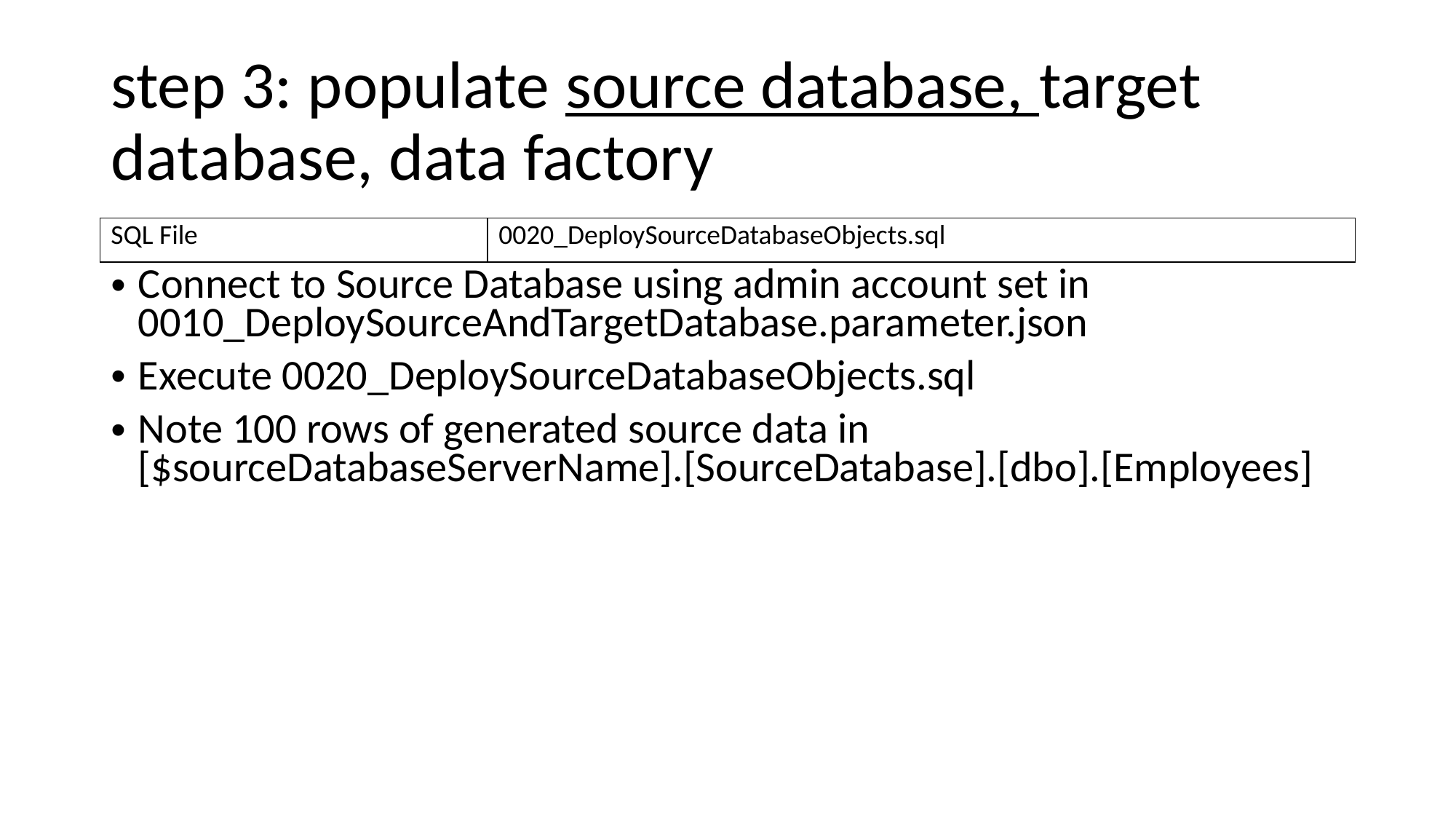

# step 3: populate source database, target database, data factory
| SQL File | 0020\_DeploySourceDatabaseObjects.sql |
| --- | --- |
Connect to Source Database using admin account set in 0010_DeploySourceAndTargetDatabase.parameter.json
Execute 0020_DeploySourceDatabaseObjects.sql
Note 100 rows of generated source data in [$sourceDatabaseServerName].[SourceDatabase].[dbo].[Employees]